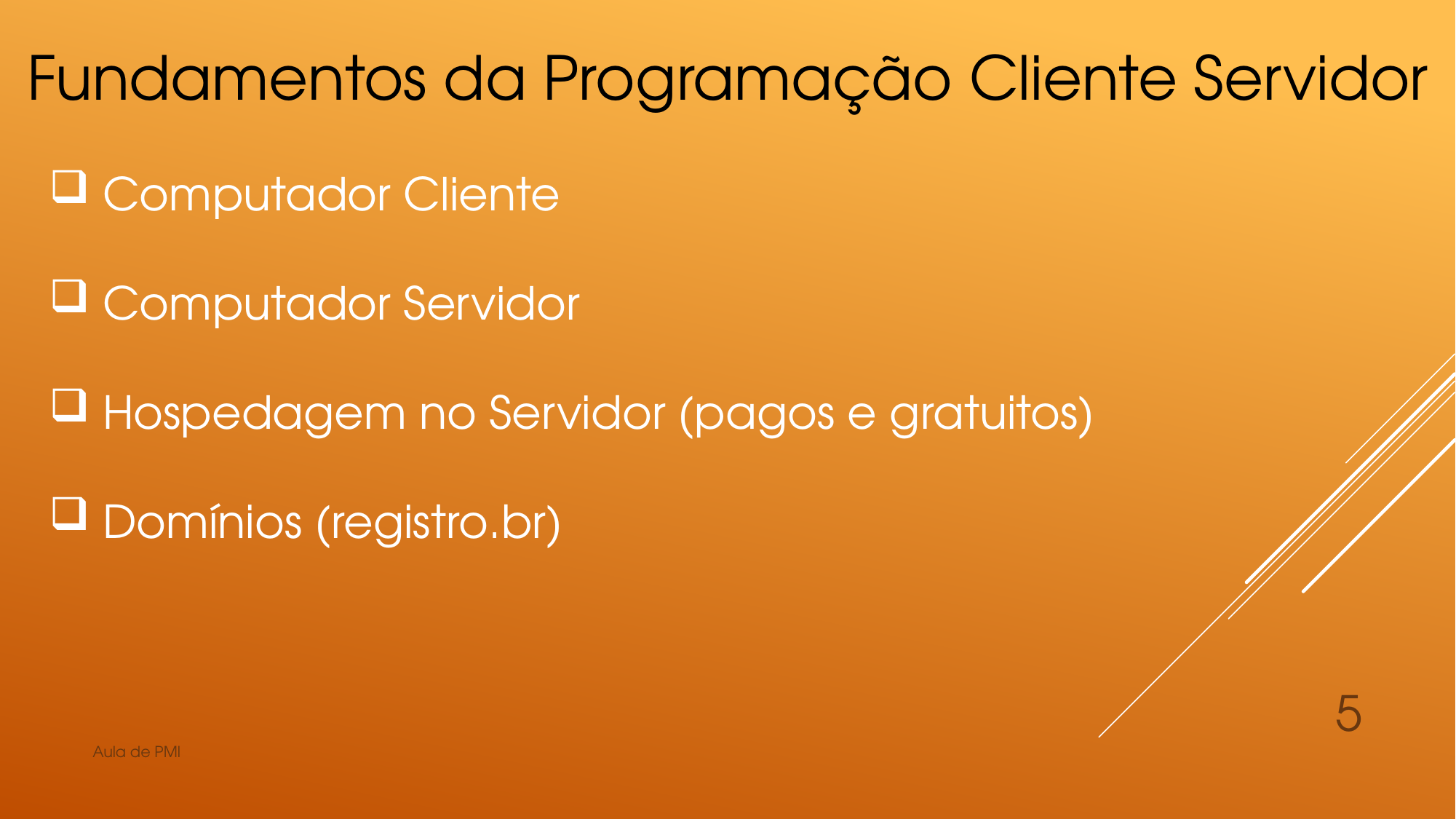

Fundamentos da Programação Cliente Servidor
 Computador Cliente

 Computador Servidor

 Hospedagem no Servidor (pagos e gratuitos)

 Domínios (registro.br)

5
Aula de PMI